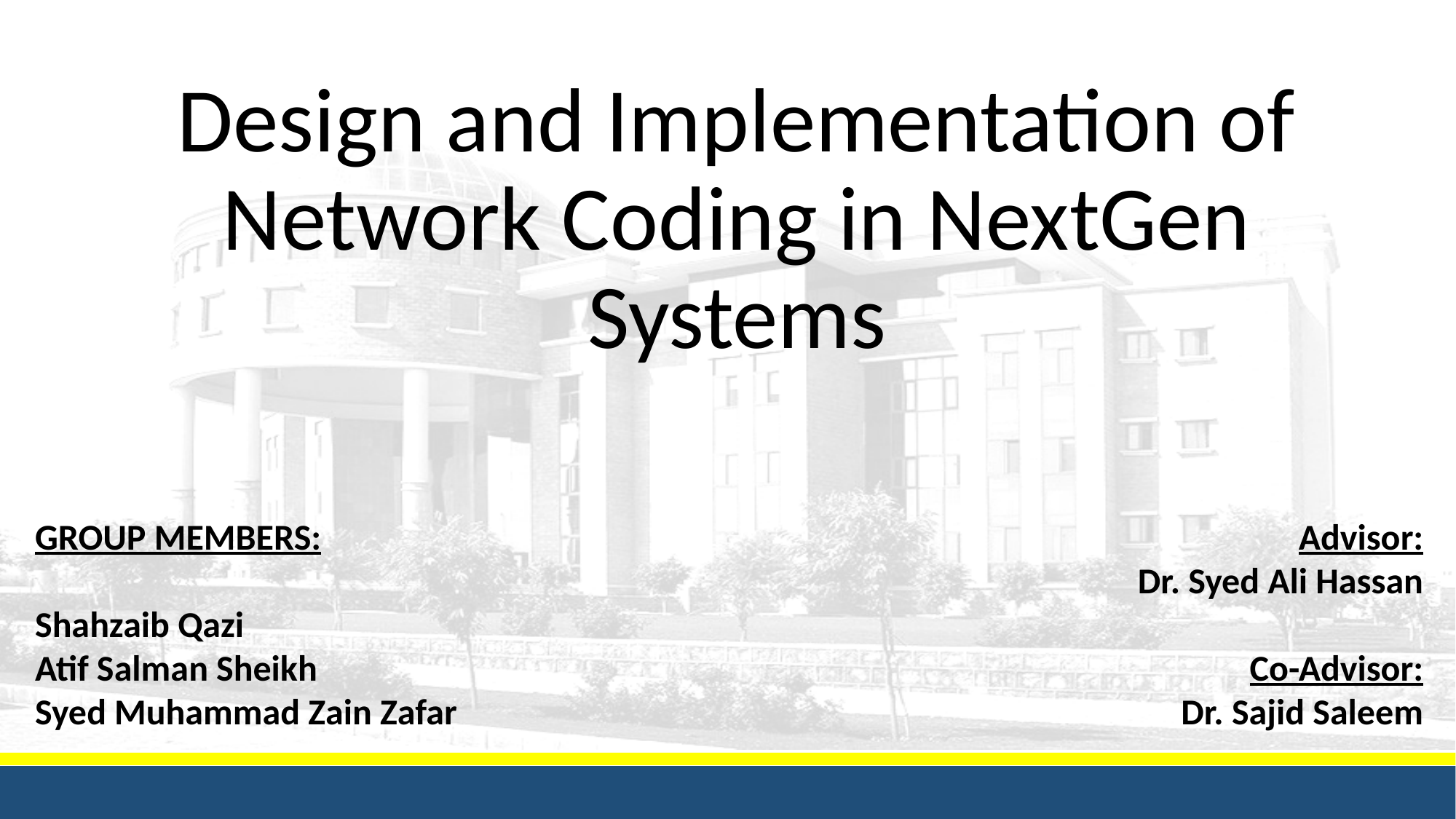

# Design and Implementation of Network Coding in NextGen Systems
GROUP MEMBERS:

Shahzaib Qazi
Atif Salman Sheikh
Syed Muhammad Zain Zafar
Advisor:
Dr. Syed Ali Hassan

Co-Advisor:
Dr. Sajid Saleem